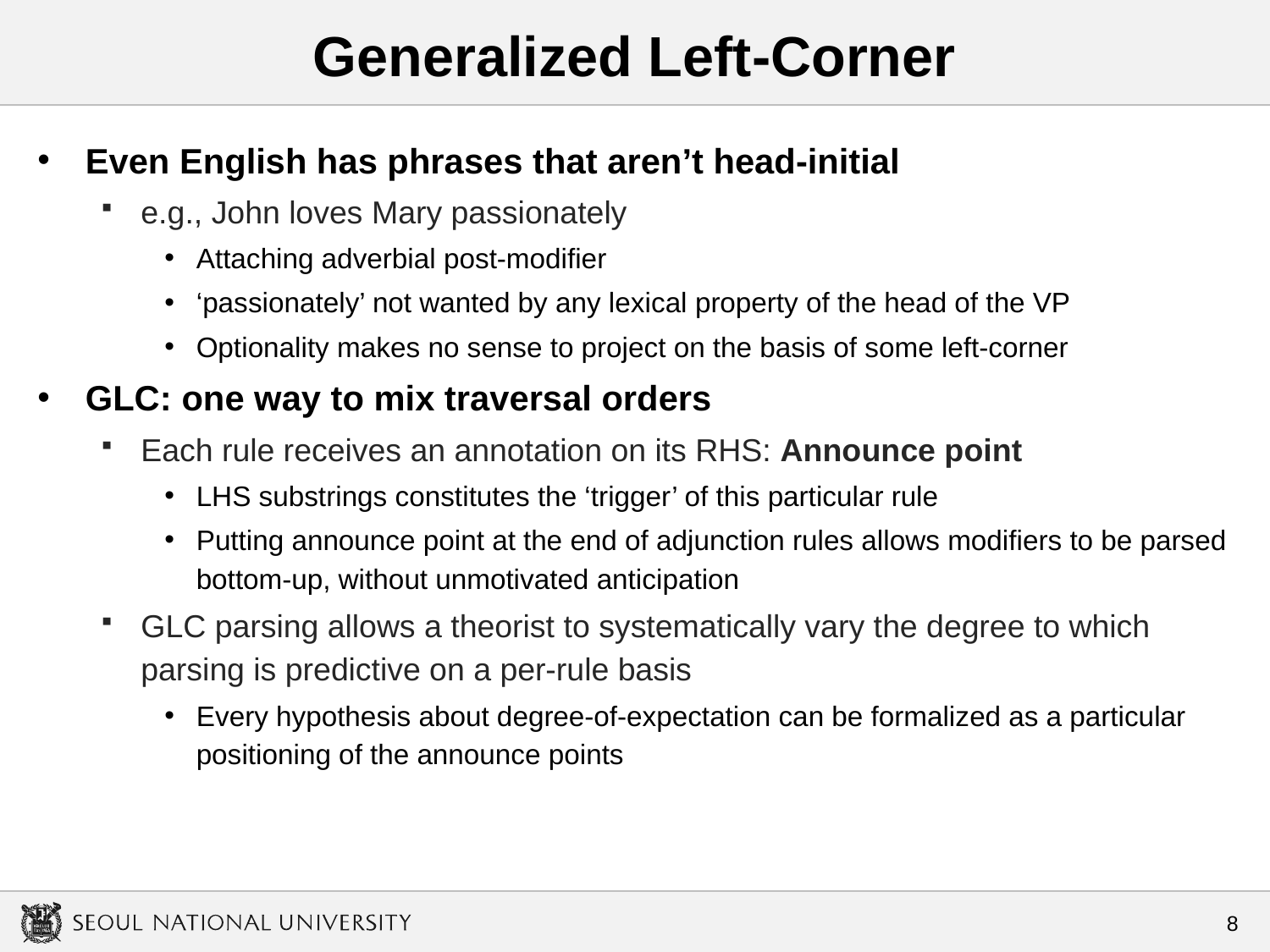

# Generalized Left-Corner
Even English has phrases that aren’t head-initial
e.g., John loves Mary passionately
Attaching adverbial post-modifier
‘passionately’ not wanted by any lexical property of the head of the VP
Optionality makes no sense to project on the basis of some left-corner
GLC: one way to mix traversal orders
Each rule receives an annotation on its RHS: Announce point
LHS substrings constitutes the ‘trigger’ of this particular rule
Putting announce point at the end of adjunction rules allows modifiers to be parsed bottom-up, without unmotivated anticipation
GLC parsing allows a theorist to systematically vary the degree to which parsing is predictive on a per-rule basis
Every hypothesis about degree-of-expectation can be formalized as a particular positioning of the announce points
8